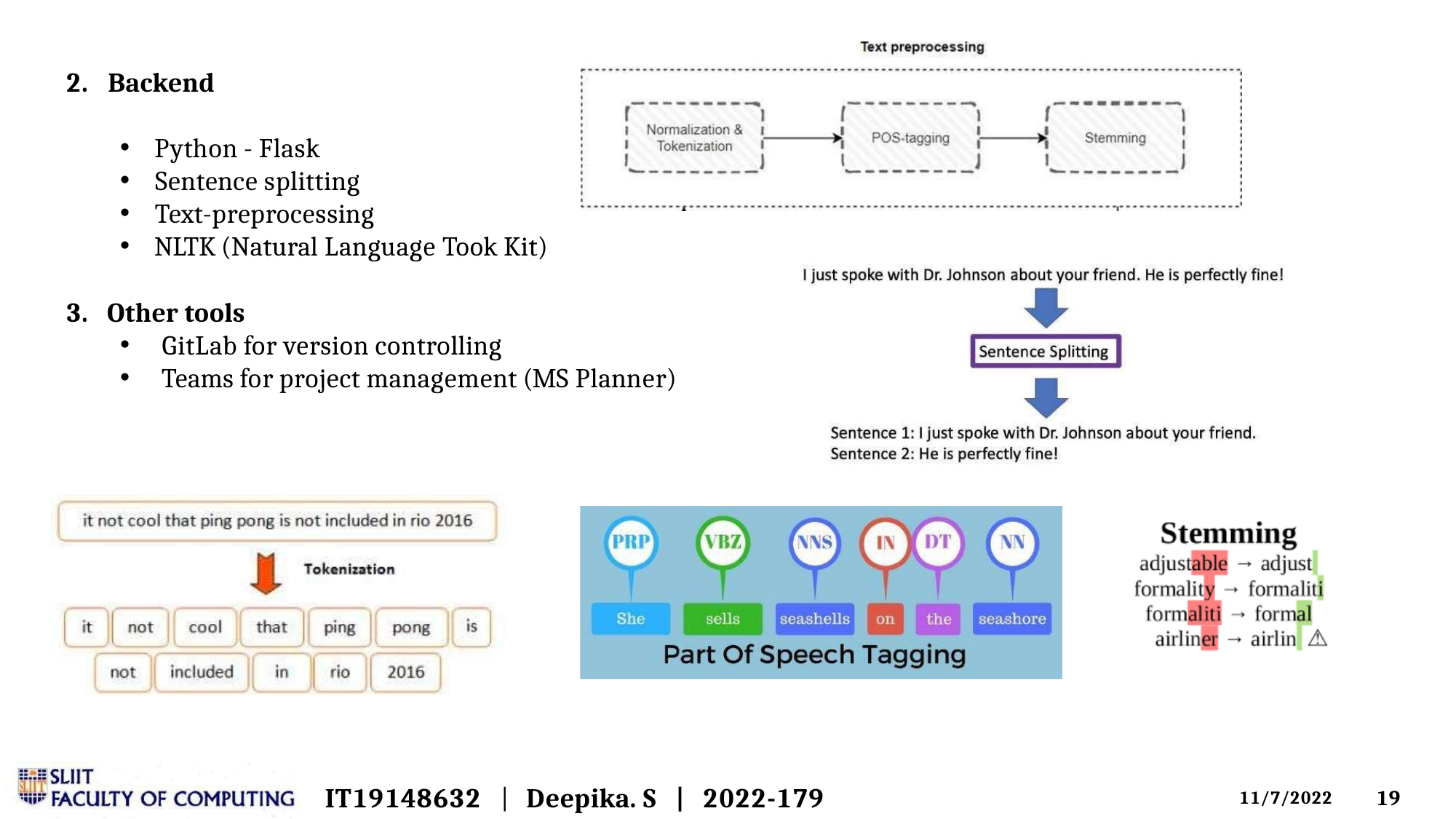

# 2.	Backend
Python - Flask
Sentence splitting
Text-preprocessing
NLTK (Natural Language Took Kit)

Other tools
GitLab for version controlling
Teams for project management (MS Planner)

IT19148632	|
Deepika. S	|	2022-179
19
11/7/2022